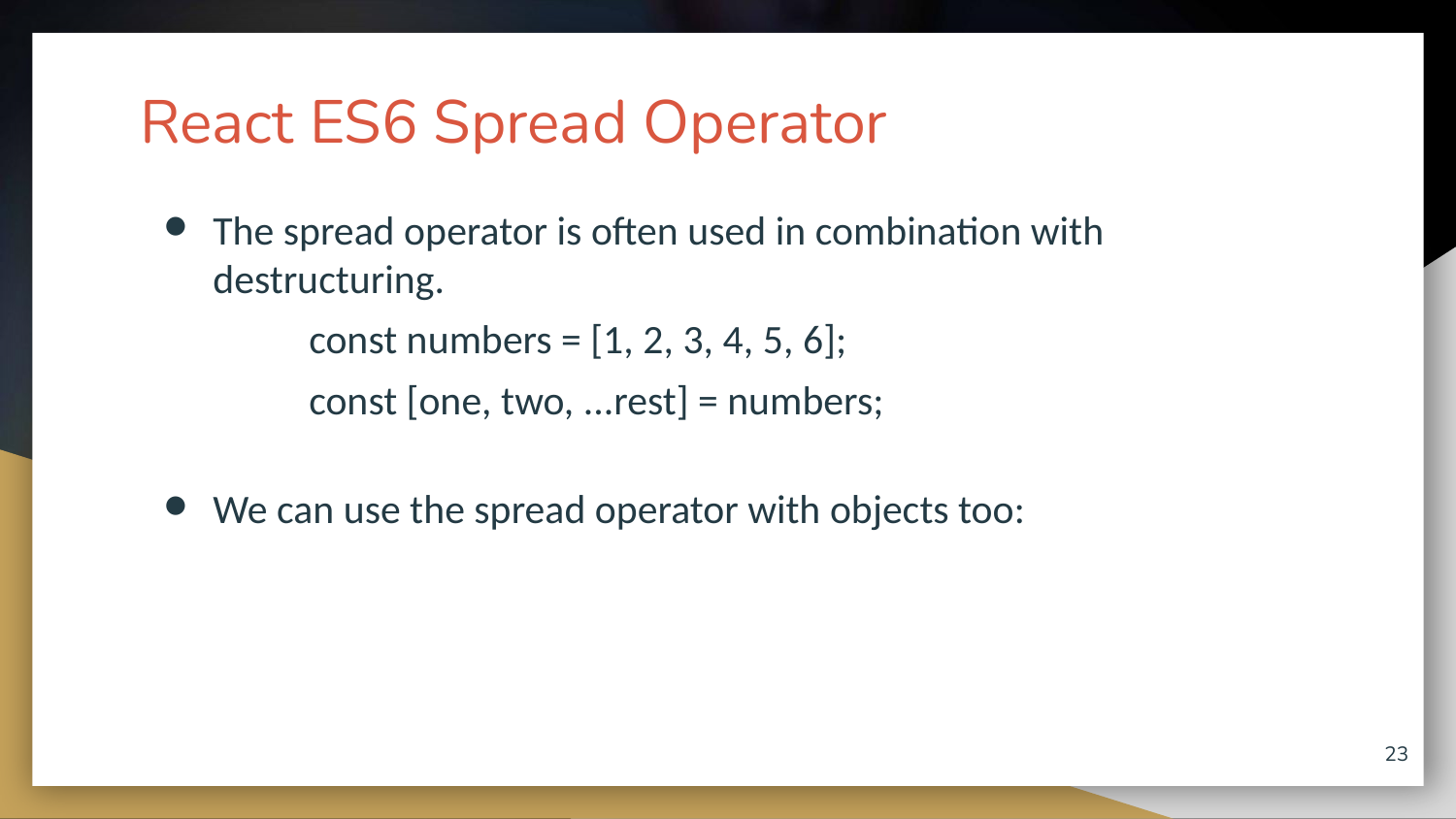

# React ES6 Spread Operator
The spread operator is often used in combination with destructuring.
	const numbers = [1, 2, 3, 4, 5, 6];
	const [one, two, ...rest] = numbers;
We can use the spread operator with objects too:

23